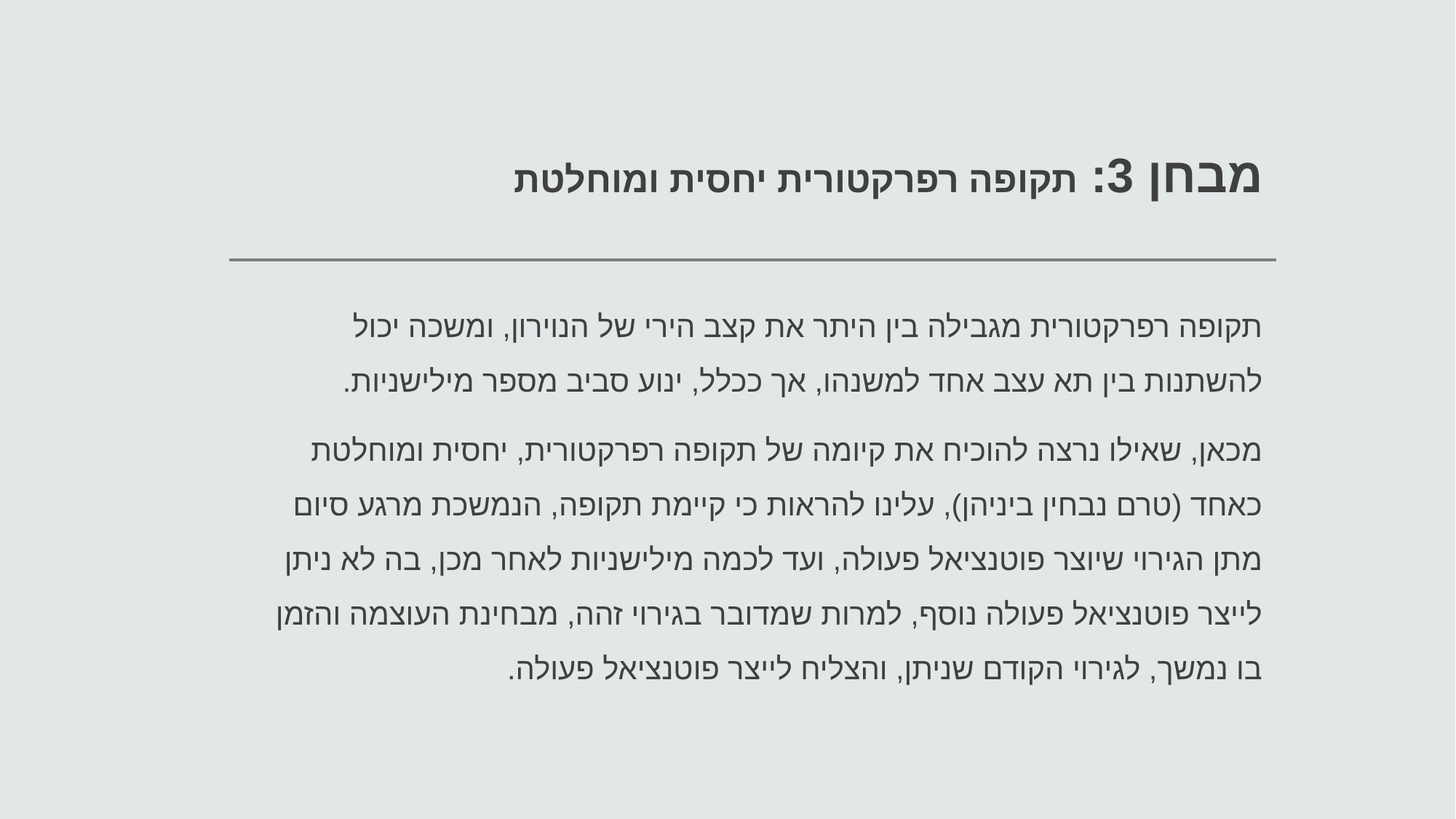

# מבחן 3: תקופה רפרקטורית יחסית ומוחלטת
תקופה רפרקטורית מגבילה בין היתר את קצב הירי של הנוירון, ומשכה יכול להשתנות בין תא עצב אחד למשנהו, אך ככלל, ינוע סביב מספר מילישניות.
מכאן, שאילו נרצה להוכיח את קיומה של תקופה רפרקטורית, יחסית ומוחלטת כאחד (טרם נבחין ביניהן), עלינו להראות כי קיימת תקופה, הנמשכת מרגע סיום מתן הגירוי שיוצר פוטנציאל פעולה, ועד לכמה מילישניות לאחר מכן, בה לא ניתן לייצר פוטנציאל פעולה נוסף, למרות שמדובר בגירוי זהה, מבחינת העוצמה והזמן בו נמשך, לגירוי הקודם שניתן, והצליח לייצר פוטנציאל פעולה.